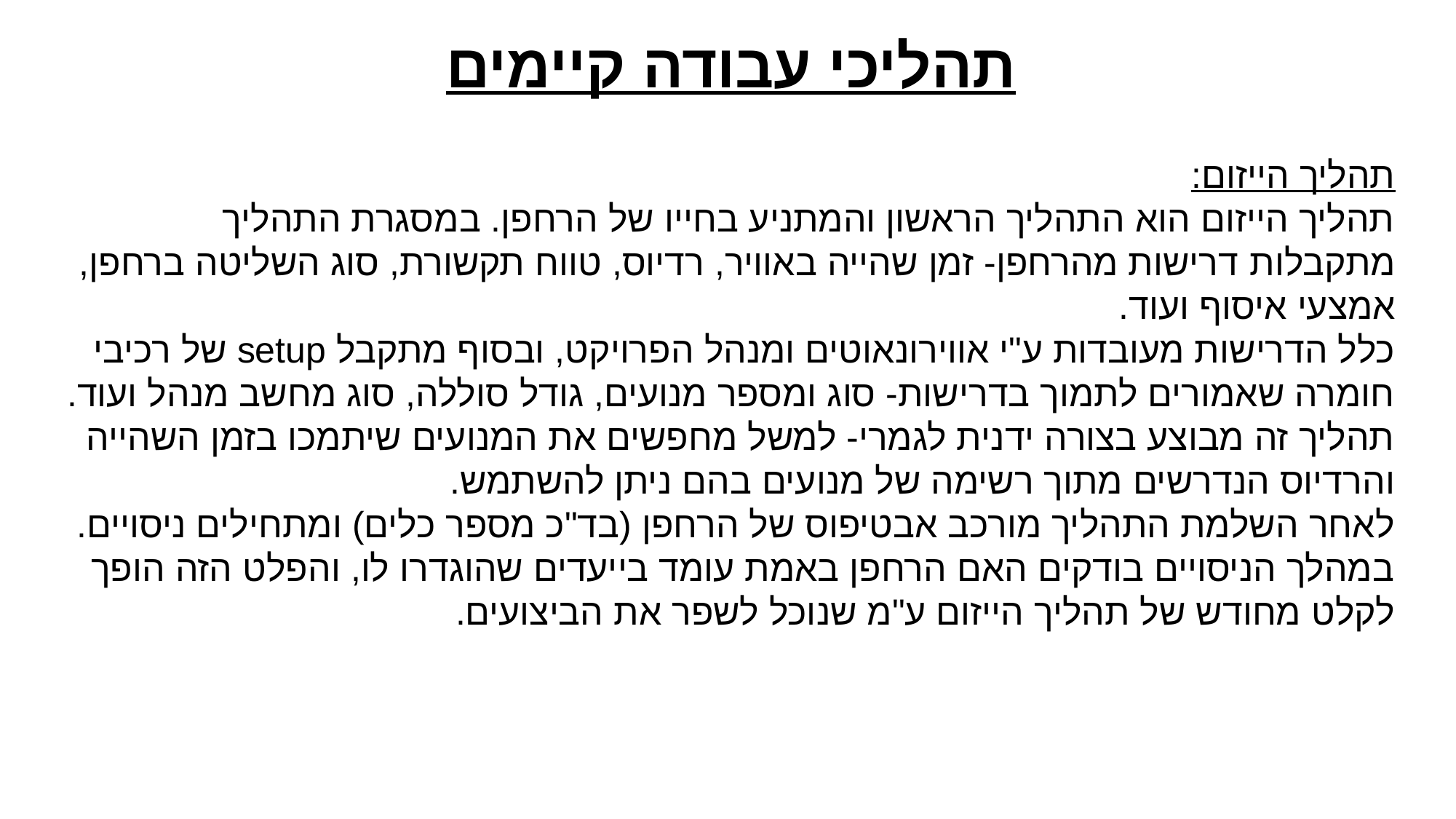

תהליכי עבודה קיימים
תהליך הייזום:
	תהליך הייזום הוא התהליך הראשון והמתניע בחייו של הרחפן. במסגרת התהליך מתקבלות 	דרישות מהרחפן- זמן שהייה באוויר, רדיוס, טווח תקשורת, סוג השליטה ברחפן, אמצעי 	איסוף ועוד.
	כלל הדרישות מעובדות ע"י אווירונאוטים ומנהל הפרויקט, ובסוף מתקבל setup של רכיבי 	חומרה שאמורים לתמוך בדרישות- סוג ומספר מנועים, גודל סוללה, סוג מחשב מנהל ועוד.
	תהליך זה מבוצע בצורה ידנית לגמרי- למשל מחפשים את המנועים שיתמכו בזמן השהייה 	והרדיוס הנדרשים מתוך רשימה של מנועים בהם ניתן להשתמש.
	לאחר השלמת התהליך מורכב אבטיפוס של הרחפן (בד"כ מספר כלים) ומתחילים ניסויים.
	במהלך הניסויים בודקים האם הרחפן באמת עומד בייעדים שהוגדרו לו, והפלט הזה הופך 	לקלט מחודש של תהליך הייזום ע"מ שנוכל לשפר את הביצועים.